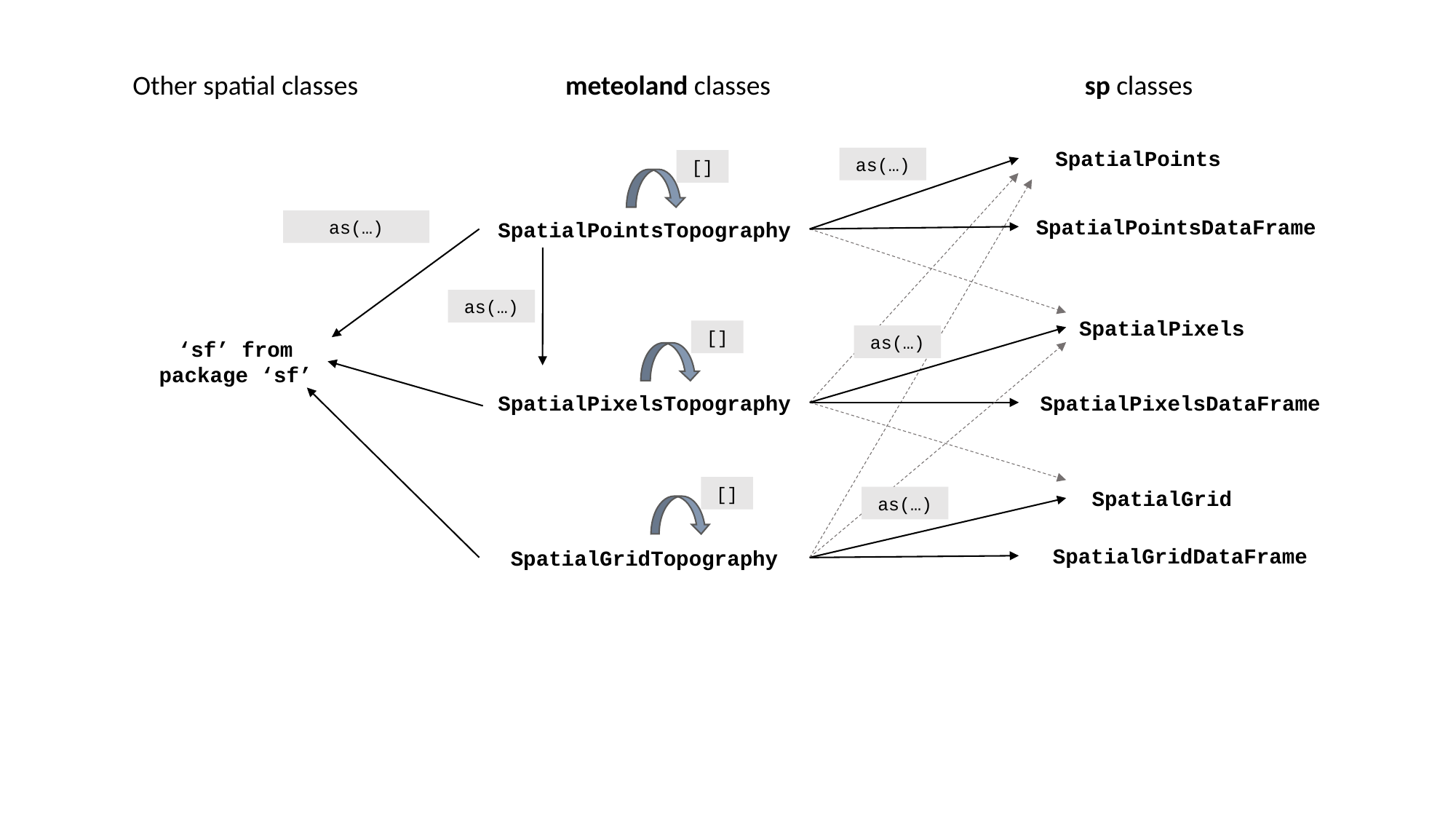

Other spatial classes
meteoland classes
sp classes
SpatialPoints
as(…)
[]

SpatialPointsDataFrame
as(…)
SpatialPointsTopography
as(…)
SpatialPixels
[]
as(…)
‘sf’ from package ‘sf’

SpatialPixelsTopography
SpatialPixelsDataFrame
[]
SpatialGrid
as(…)

SpatialGridDataFrame
SpatialGridTopography